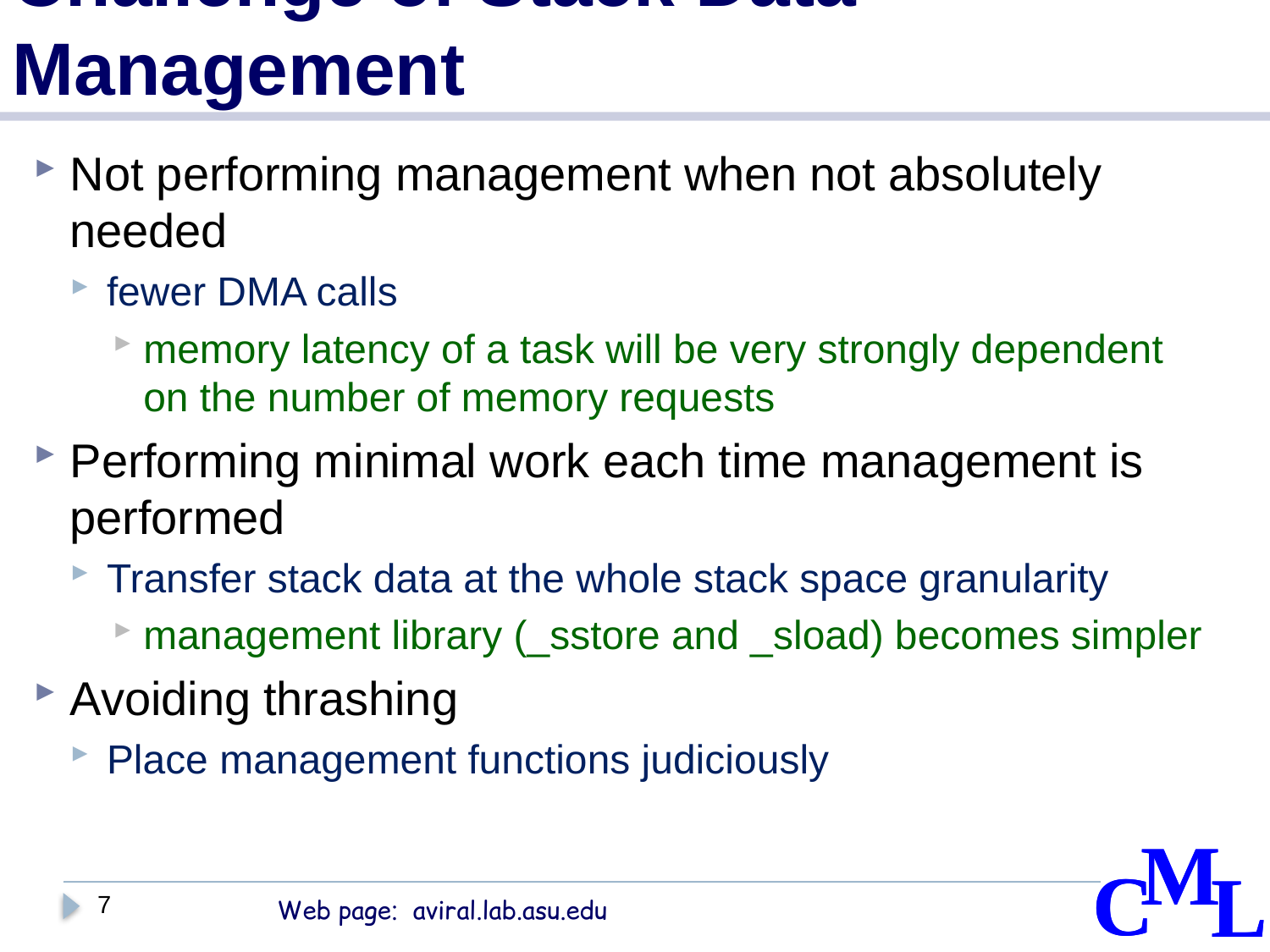

# Challenge of Stack Data Management
Not performing management when not absolutely needed
fewer DMA calls
memory latency of a task will be very strongly dependent on the number of memory requests
Performing minimal work each time management is performed
Transfer stack data at the whole stack space granularity
management library (_sstore and _sload) becomes simpler
Avoiding thrashing
Place management functions judiciously
7